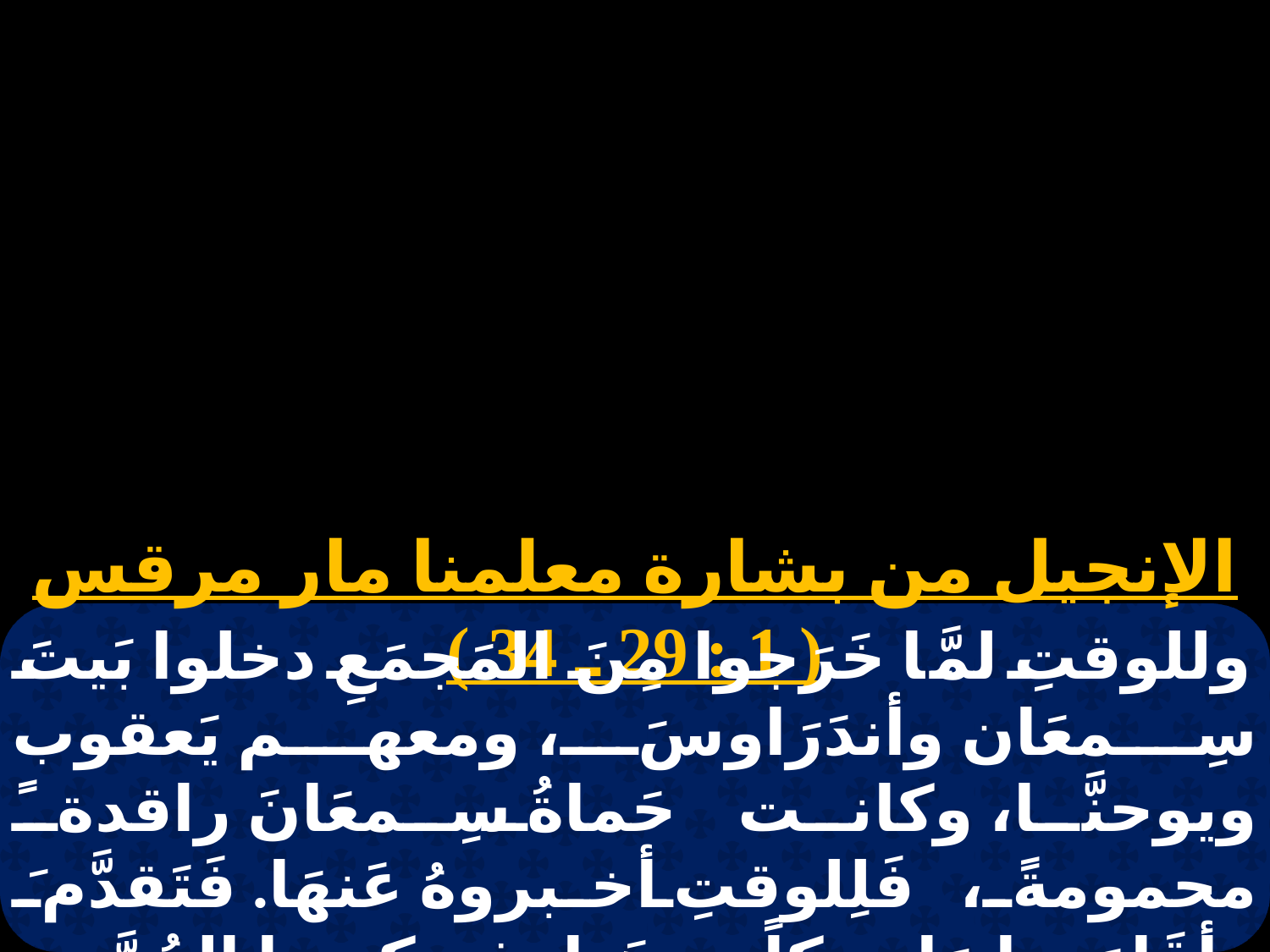

الإنجيل من بشارة معلمنا مار مرقس ( 1 : 29 ـ 34 )
وللوقتِ لمَّا خَرَجوا مِنَ المَجمَعِ دخلوا بَيتَ سِمعَان وأندَرَاوسَ، ومعهم يَعقوب ويوحنَّا، وكانت حَماةُ سِمعَانَ راقدةً محمومةً، فَلِلوقتِ أخبروهُ عَنهَا. فَتَقدَّمَ وأقَامَها مَاسِكاً بِيدِهَا، فتركتها الحُمَّى وصارت تَخدِمُهُم. ولمَّا صَارَ المَساءُ، إذ غَرَبَتِ الشَّمسُ،